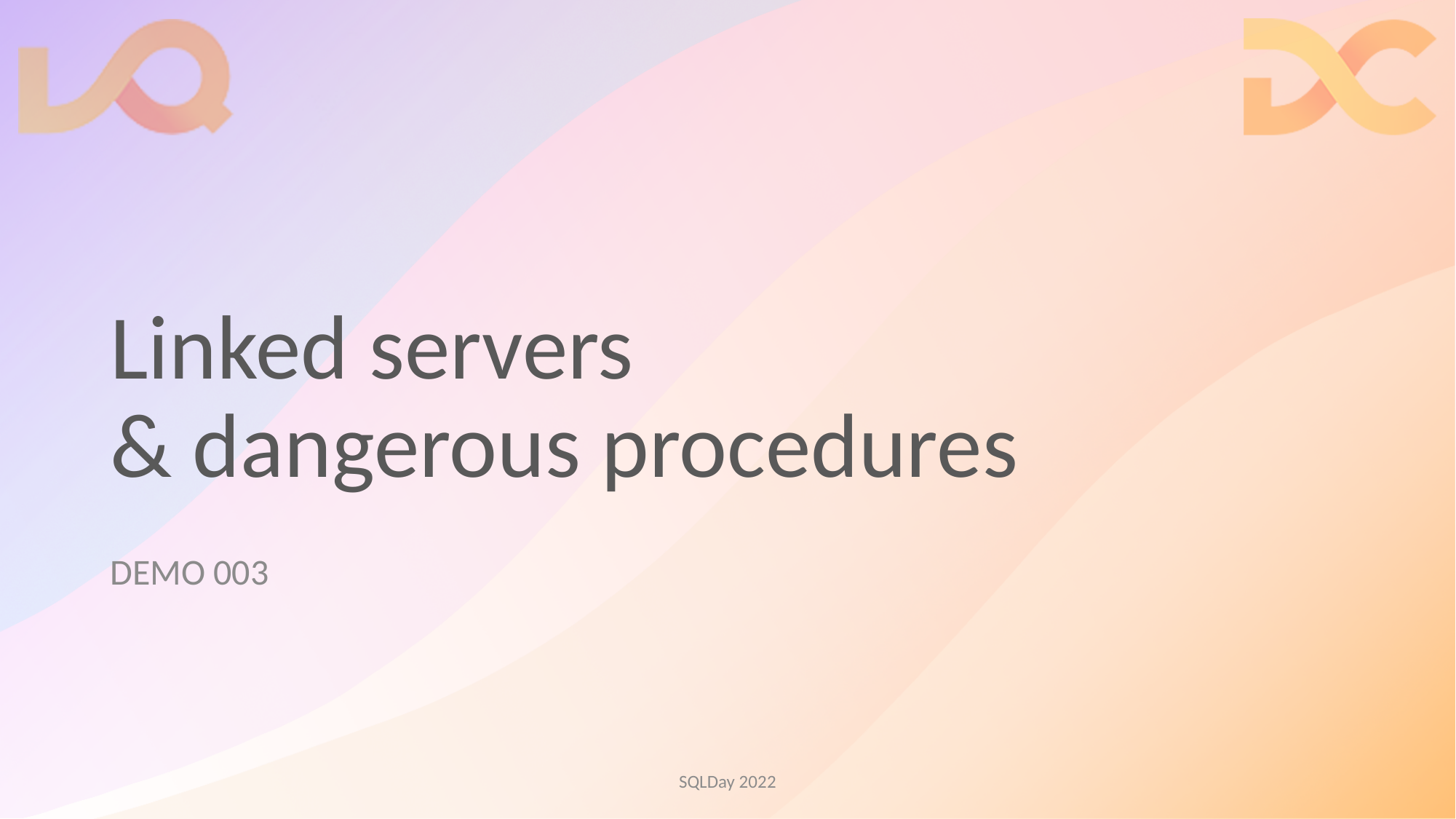

# Linked servers & dangerous procedures
DEMO 003

SQLDay 2022